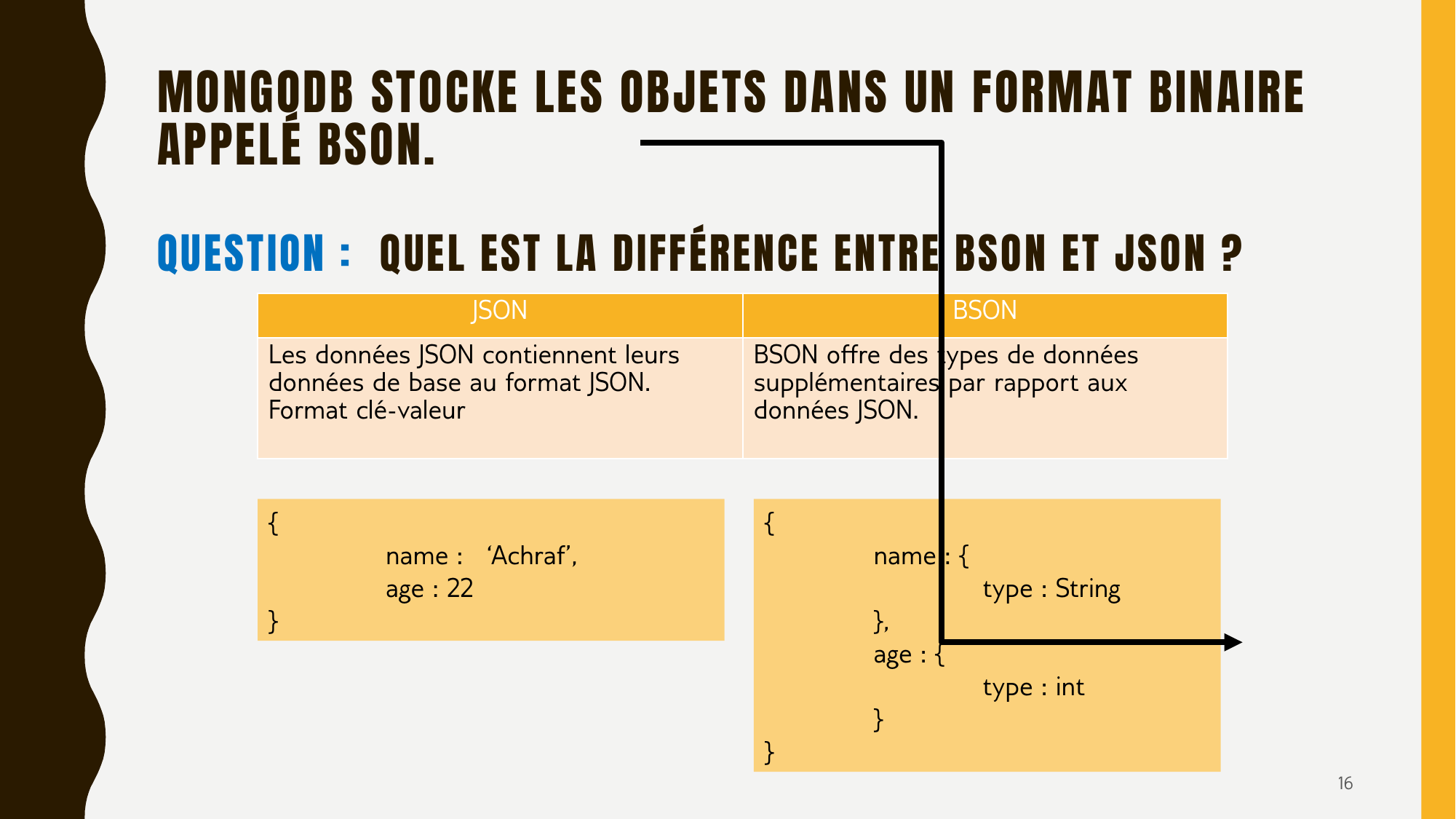

MongoDB stocke les objets dans un format binaire appelé BSON.

QUESTION :  QUEL EST LA Différence entre BSON ET JSON ?

| JSON | BSON |
| --- | --- |
| Les données JSON contiennent leurs données de base au format JSON. Format clé-valeur | BSON offre des types de données supplémentaires par rapport aux données JSON. |
{
	name : {
		type : String
	},
	age : {
		type : int
	}
}
{
	 name : 	‘Achraf’,
	 age : 22
}
16